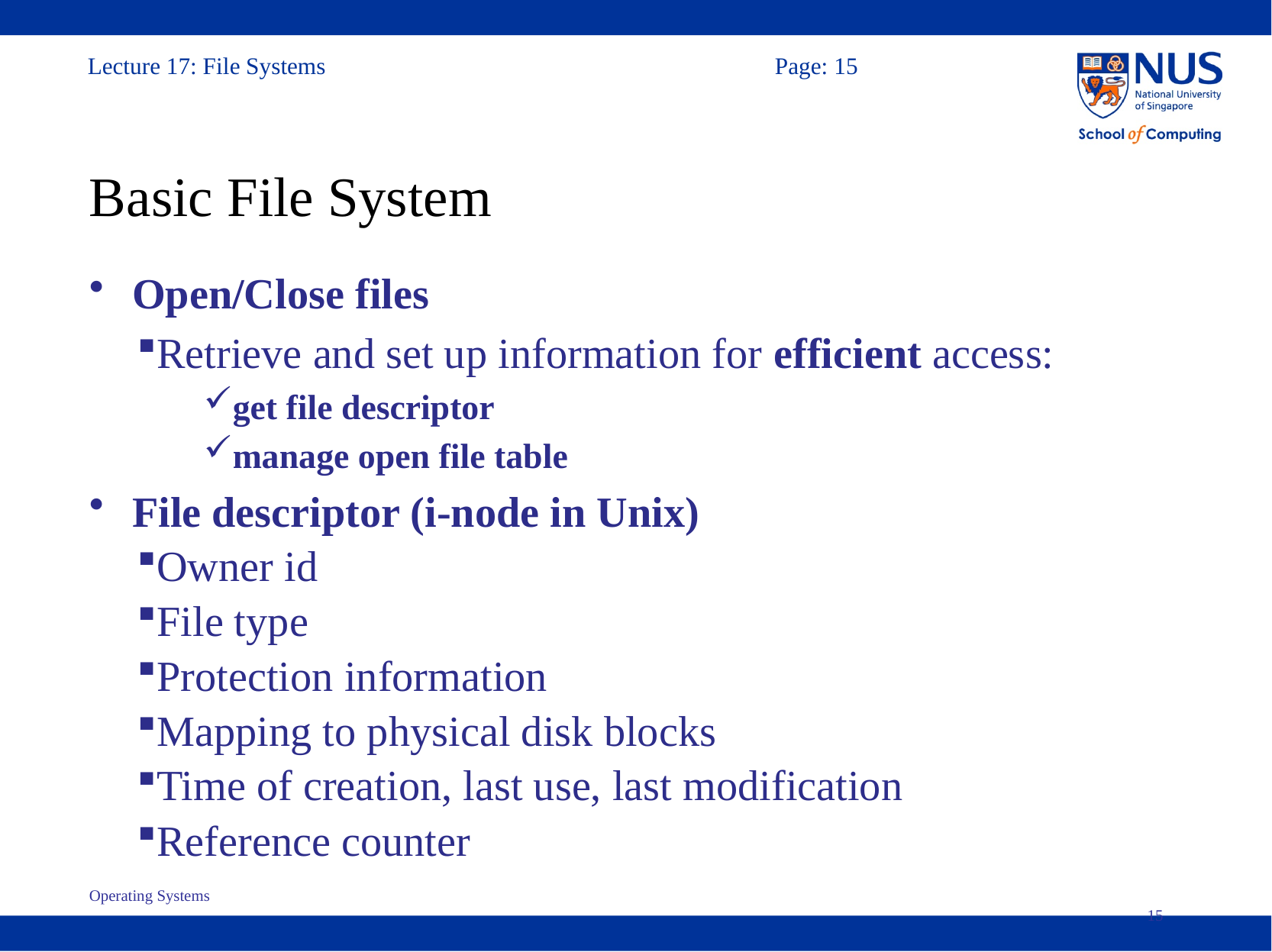

# Basic File System
Open/Close files
Retrieve and set up information for efficient access:
get file descriptor
manage open file table
File descriptor (i-node in Unix)
Owner id
File type
Protection information
Mapping to physical disk blocks
Time of creation, last use, last modification
Reference counter
Operating Systems
15